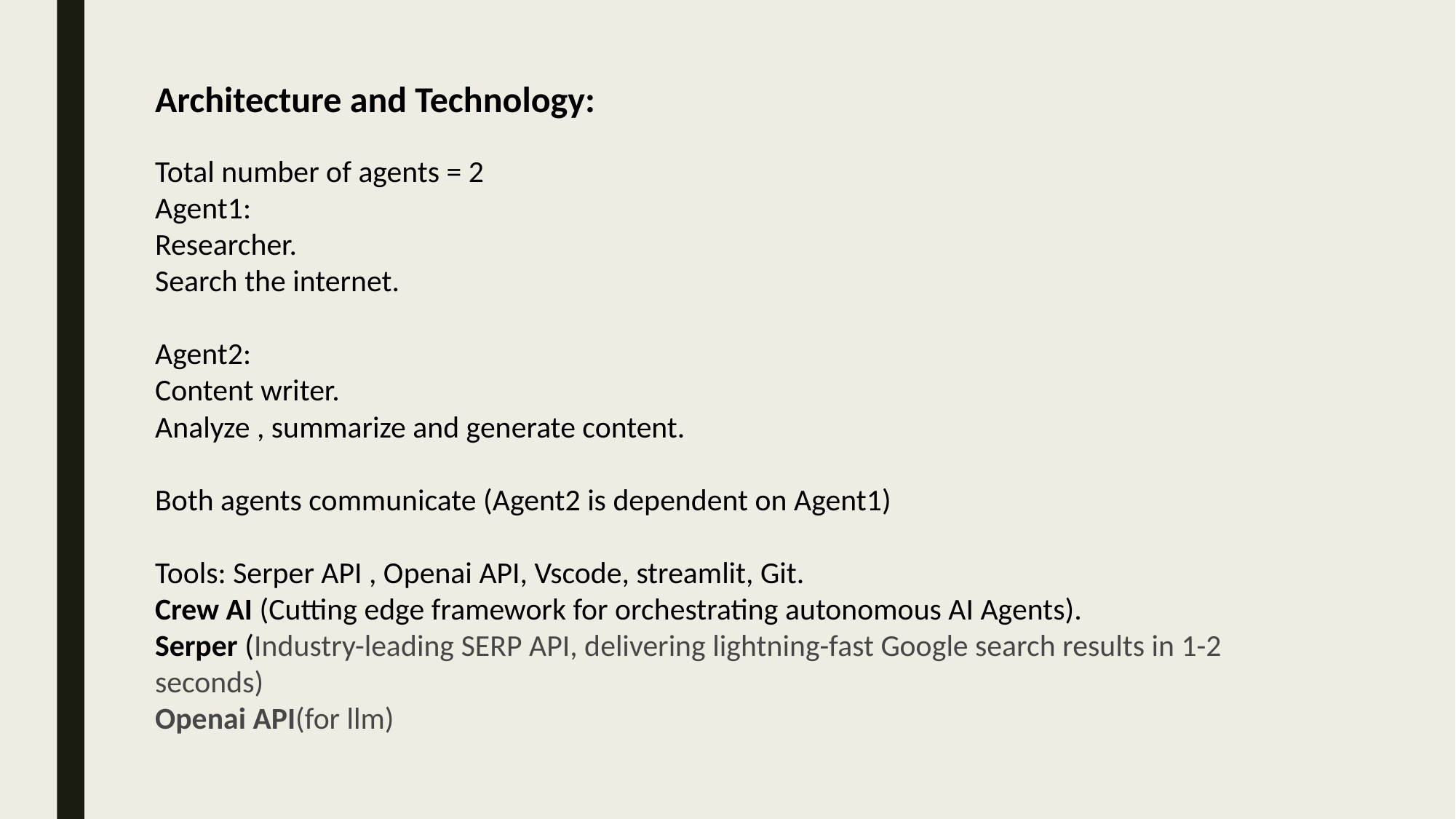

Architecture and Technology:

Total number of agents = 2
Agent1:
Researcher.
Search the internet.

Agent2:
Content writer.
Analyze , summarize and generate content.

Both agents communicate (Agent2 is dependent on Agent1)

Tools: Serper API , Openai API, Vscode, streamlit, Git.
Crew AI (Cutting edge framework for orchestrating autonomous AI Agents).
Serper (Industry-leading SERP API, delivering lightning-fast Google search results in 1-2 seconds)
Openai API(for llm)